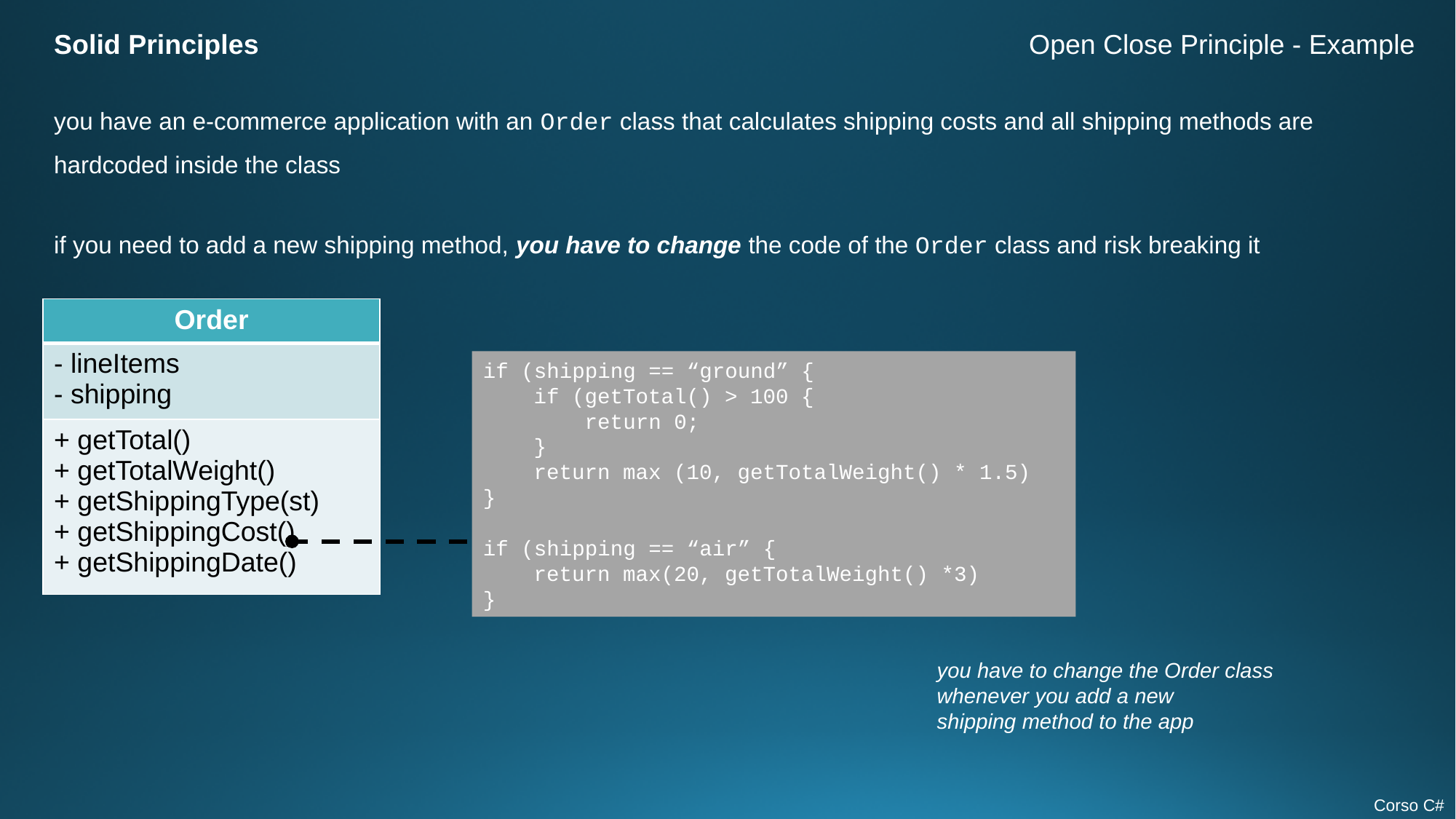

Solid Principles
Open Close Principle - Example
you have an e-commerce application with an Order class that calculates shipping costs and all shipping methods are hardcoded inside the class
if you need to add a new shipping method, you have to change the code of the Order class and risk breaking it
| Order |
| --- |
| - lineItems - shipping |
| + getTotal() + getTotalWeight() + getShippingType(st) + getShippingCost() + getShippingDate() |
if (shipping == “ground” {
    if (getTotal() > 100 {
        return 0;
    }
    return max (10, getTotalWeight() * 1.5)
}

if (shipping == “air” {
    return max(20, getTotalWeight() *3)
}
you have to change the Order class whenever you add a new
shipping method to the app
Corso C#